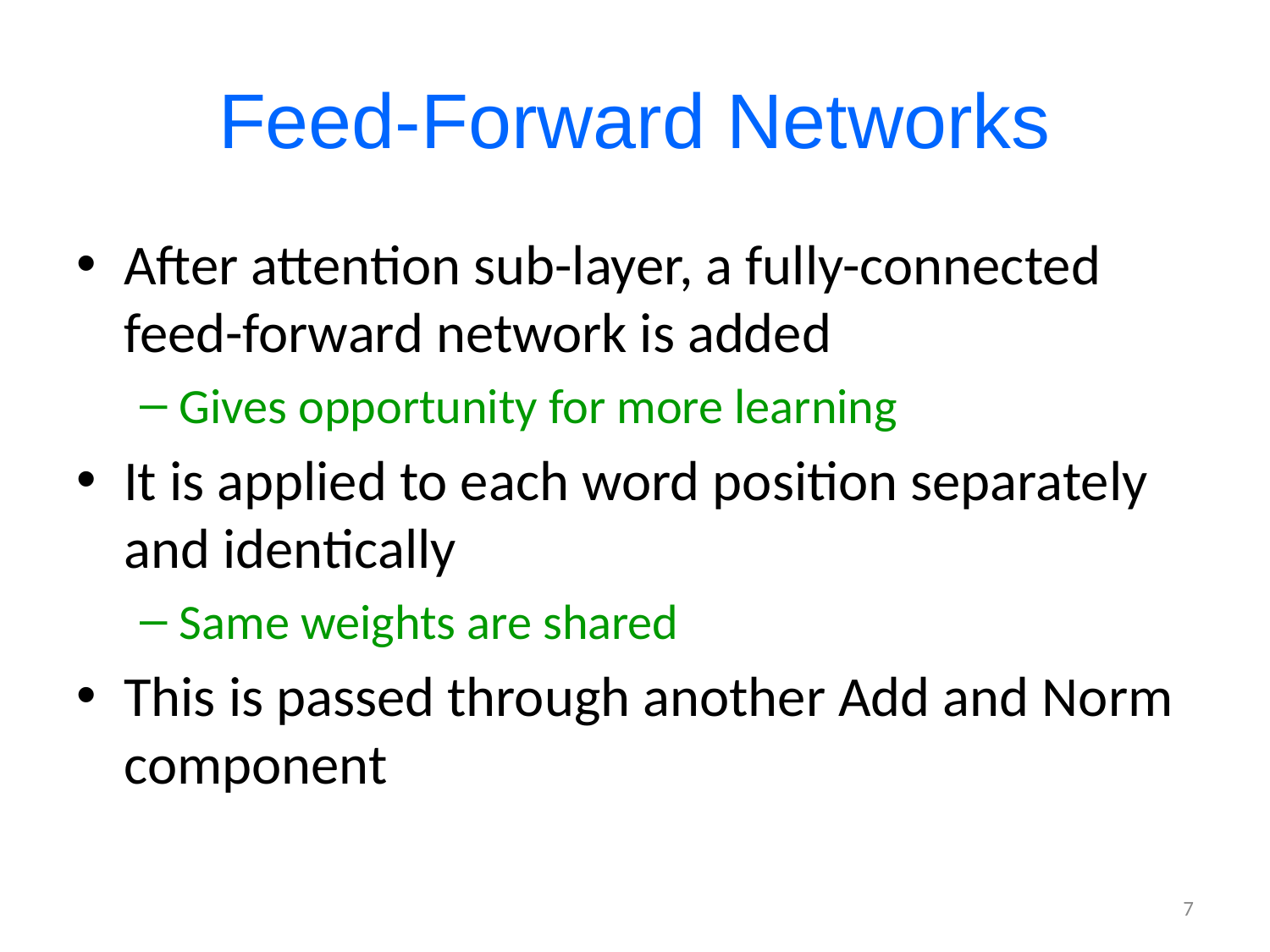

# Feed-Forward Networks
After attention sub-layer, a fully-connected feed-forward network is added
Gives opportunity for more learning
It is applied to each word position separately and identically
Same weights are shared
This is passed through another Add and Norm component

7